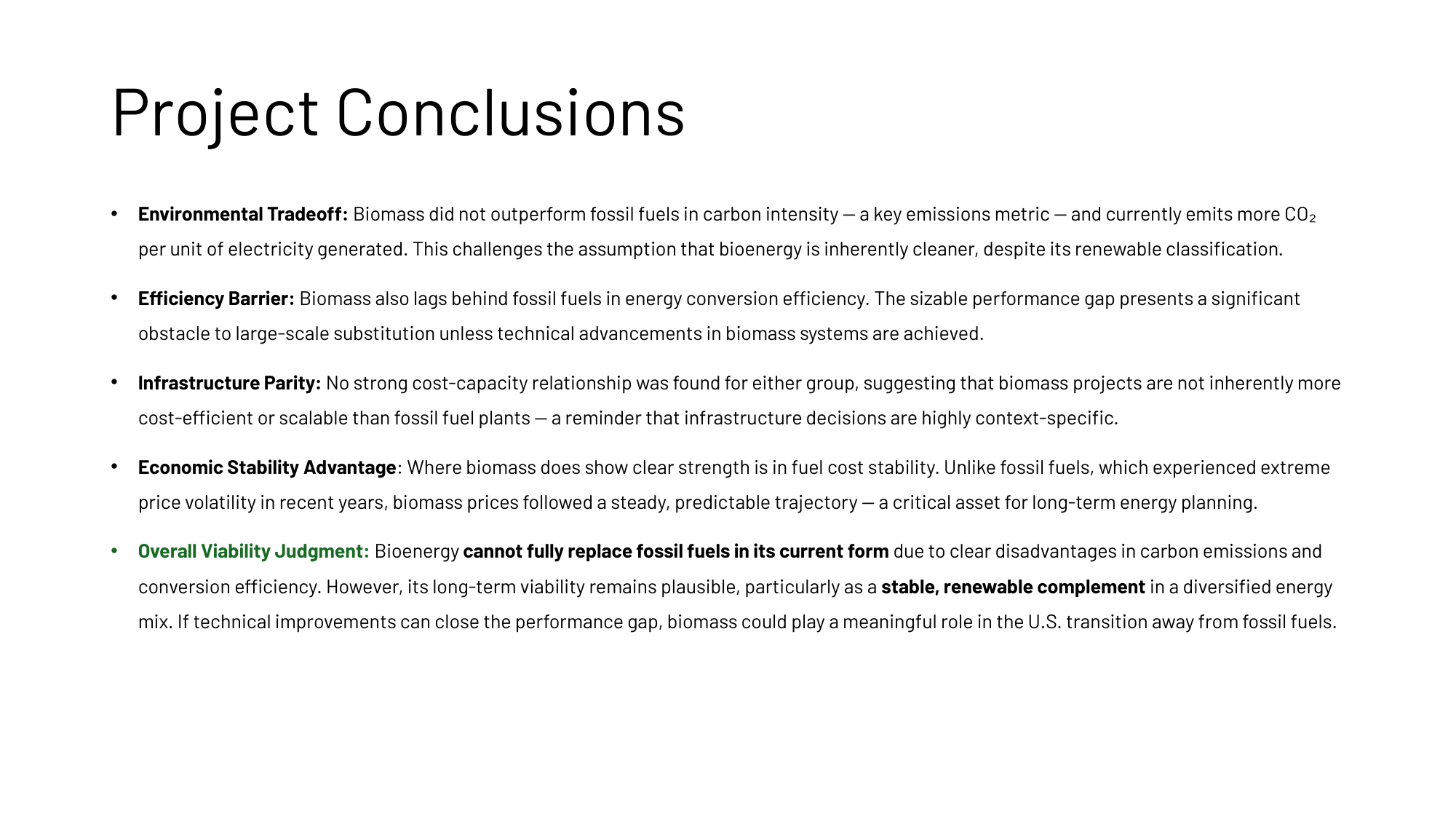

# Project Conclusions
Environmental Tradeoff: Biomass did not outperform fossil fuels in carbon intensity — a key emissions metric — and currently emits more CO₂ per unit of electricity generated. This challenges the assumption that bioenergy is inherently cleaner, despite its renewable classification.
Efficiency Barrier: Biomass also lags behind fossil fuels in energy conversion efficiency. The sizable performance gap presents a significant obstacle to large-scale substitution unless technical advancements in biomass systems are achieved.
Infrastructure Parity: No strong cost-capacity relationship was found for either group, suggesting that biomass projects are not inherently more cost-efficient or scalable than fossil fuel plants — a reminder that infrastructure decisions are highly context-specific.
Economic Stability Advantage: Where biomass does show clear strength is in fuel cost stability. Unlike fossil fuels, which experienced extreme price volatility in recent years, biomass prices followed a steady, predictable trajectory — a critical asset for long-term energy planning.
Overall Viability Judgment: Bioenergy cannot fully replace fossil fuels in its current form due to clear disadvantages in carbon emissions and conversion efficiency. However, its long-term viability remains plausible, particularly as a stable, renewable complement in a diversified energy mix. If technical improvements can close the performance gap, biomass could play a meaningful role in the U.S. transition away from fossil fuels.